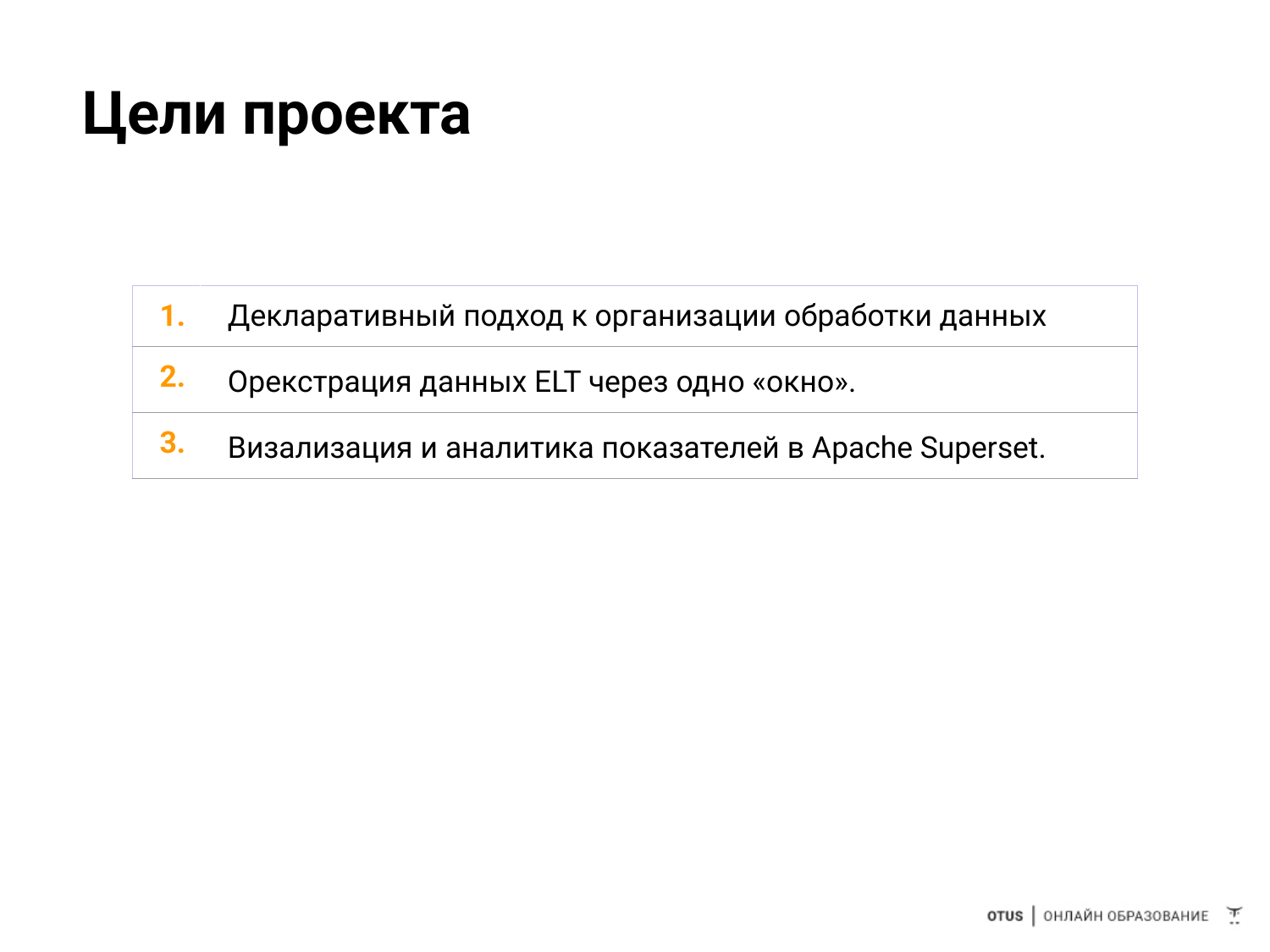

# Цели проекта
| 1. | Декларативный подход к организации обработки данных |
| --- | --- |
| 2. | Орекстрация данных ELT через одно «окно». |
| 3. | Визализация и аналитика показателей в Apache Superset. |